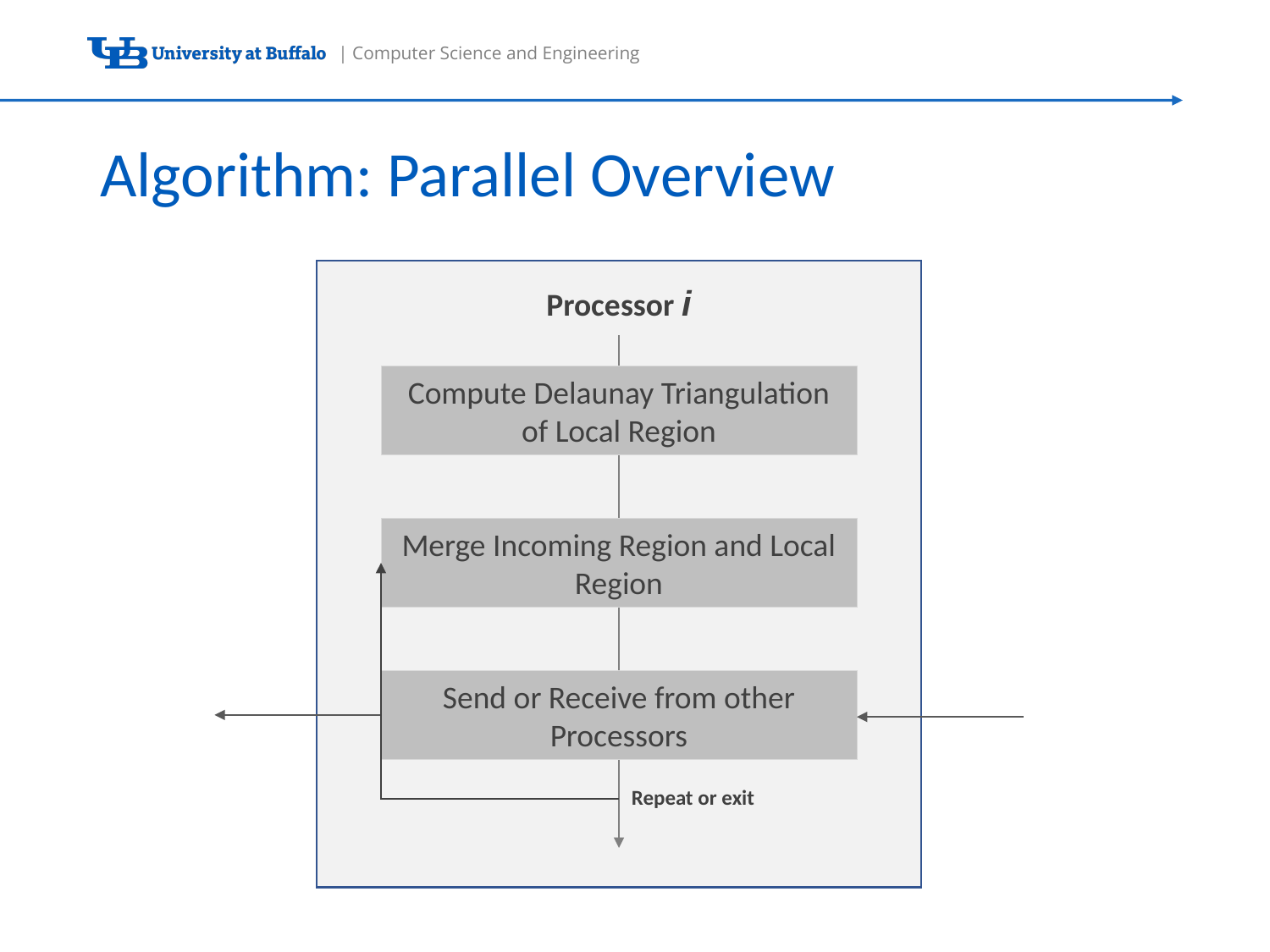

# Algorithm: Parallel Overview

Processor i
Compute Delaunay Triangulation of Local Region
Merge Incoming Region and Local Region
Send or Receive from other Processors
Repeat or exit